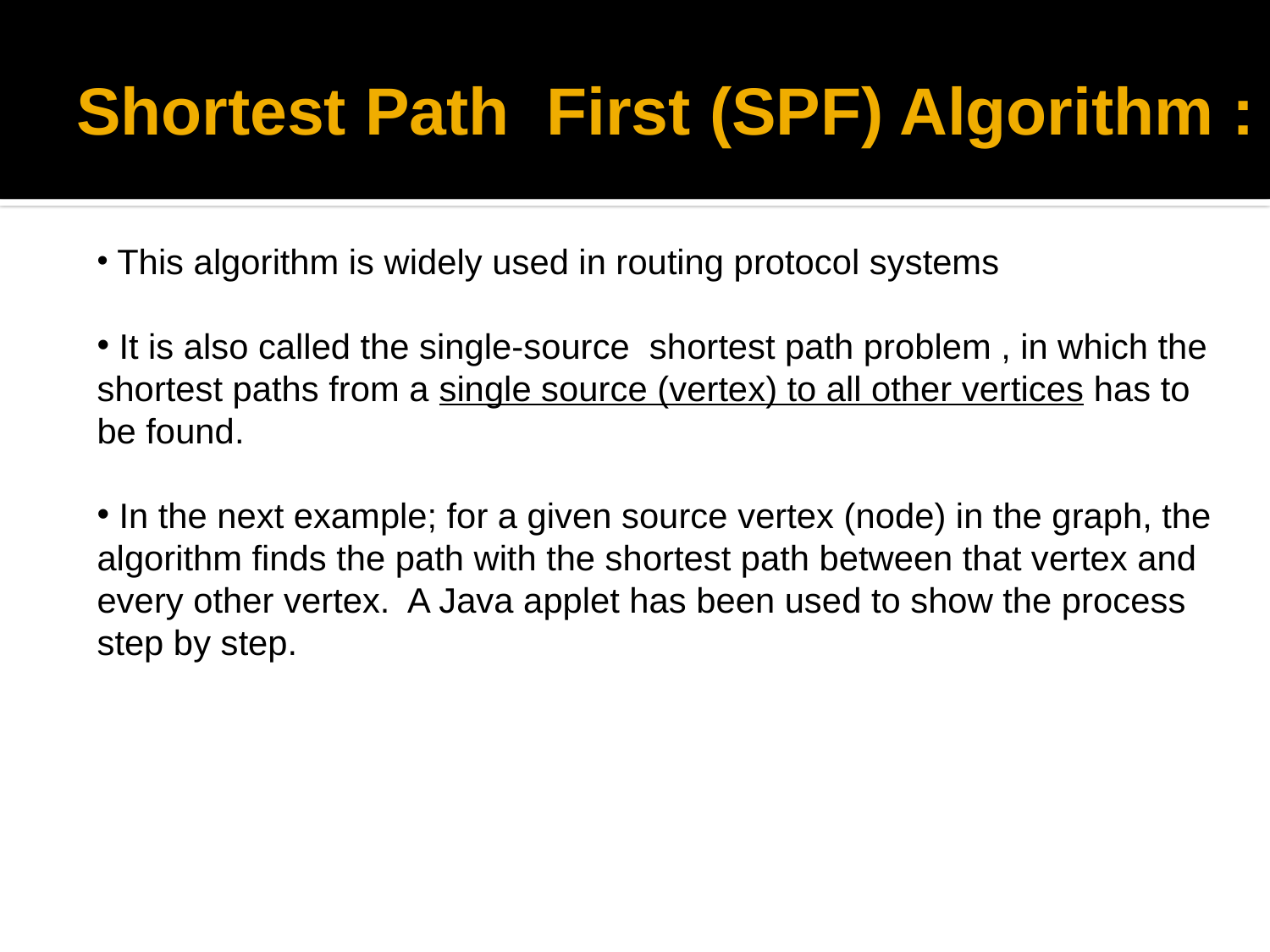

# Shortest Path  First (SPF) Algorithm :
 This algorithm is widely used in routing protocol systems

 It is also called the single-source  shortest path problem , in which the shortest paths from a single source (vertex) to all other vertices has to be found.

 In the next example; for a given source vertex (node) in the graph, the algorithm finds the path with the shortest path between that vertex and every other vertex.  A Java applet has been used to show the process step by step.